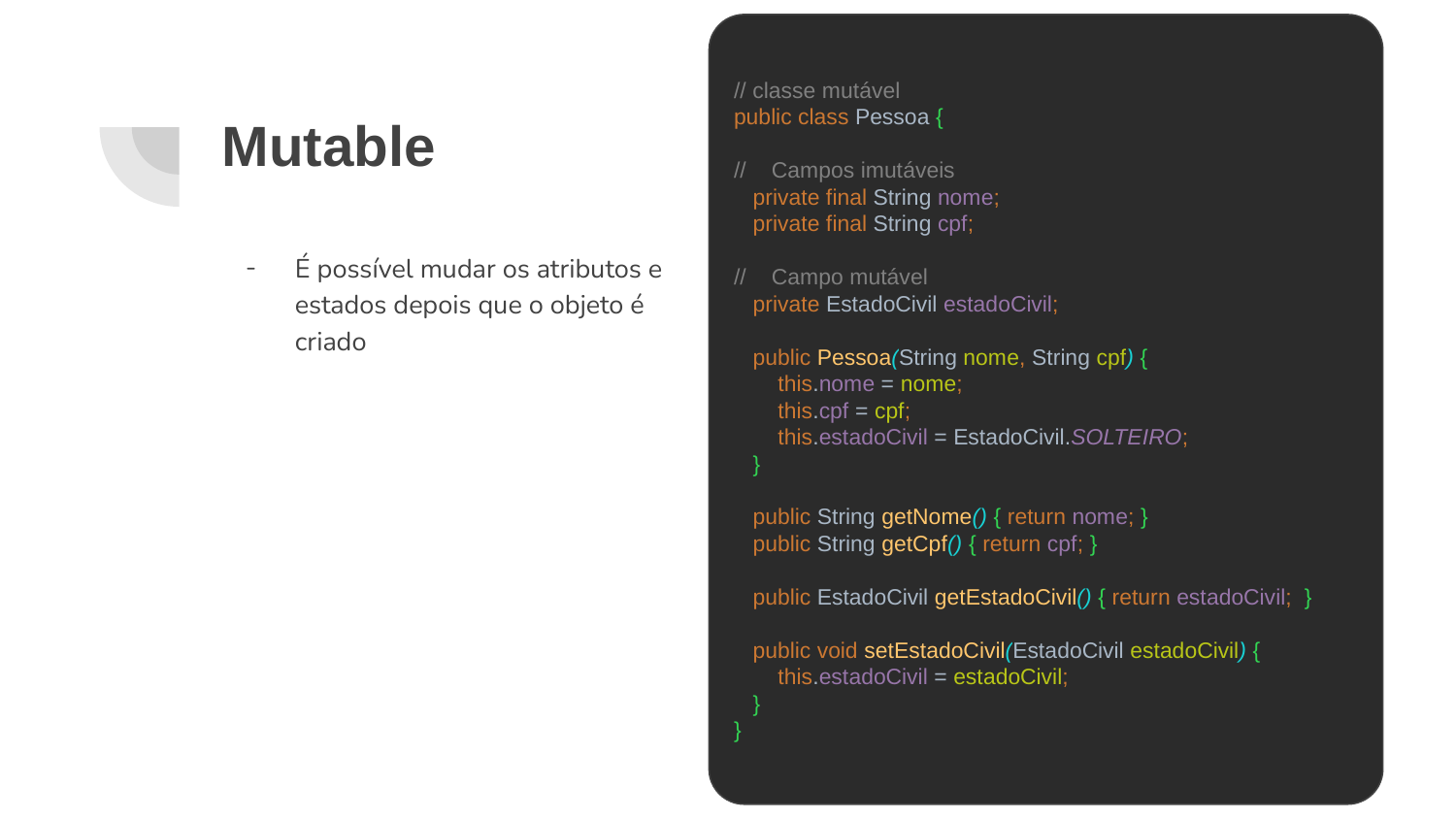

// classe mutável
public class Pessoa {

//    Campos imutáveis
   private final String nome;
   private final String cpf;

//    Campo mutável
   private EstadoCivil estadoCivil;

   public Pessoa(String nome, String cpf) {
       this.nome = nome;
       this.cpf = cpf;
       this.estadoCivil = EstadoCivil.SOLTEIRO;
   }

   public String getNome() { return nome; }
   public String getCpf() { return cpf; }

   public EstadoCivil getEstadoCivil() { return estadoCivil;  }

   public void setEstadoCivil(EstadoCivil estadoCivil) {
       this.estadoCivil = estadoCivil;
   }
}
# Mutable
É possível mudar os atributos e estados depois que o objeto é criado